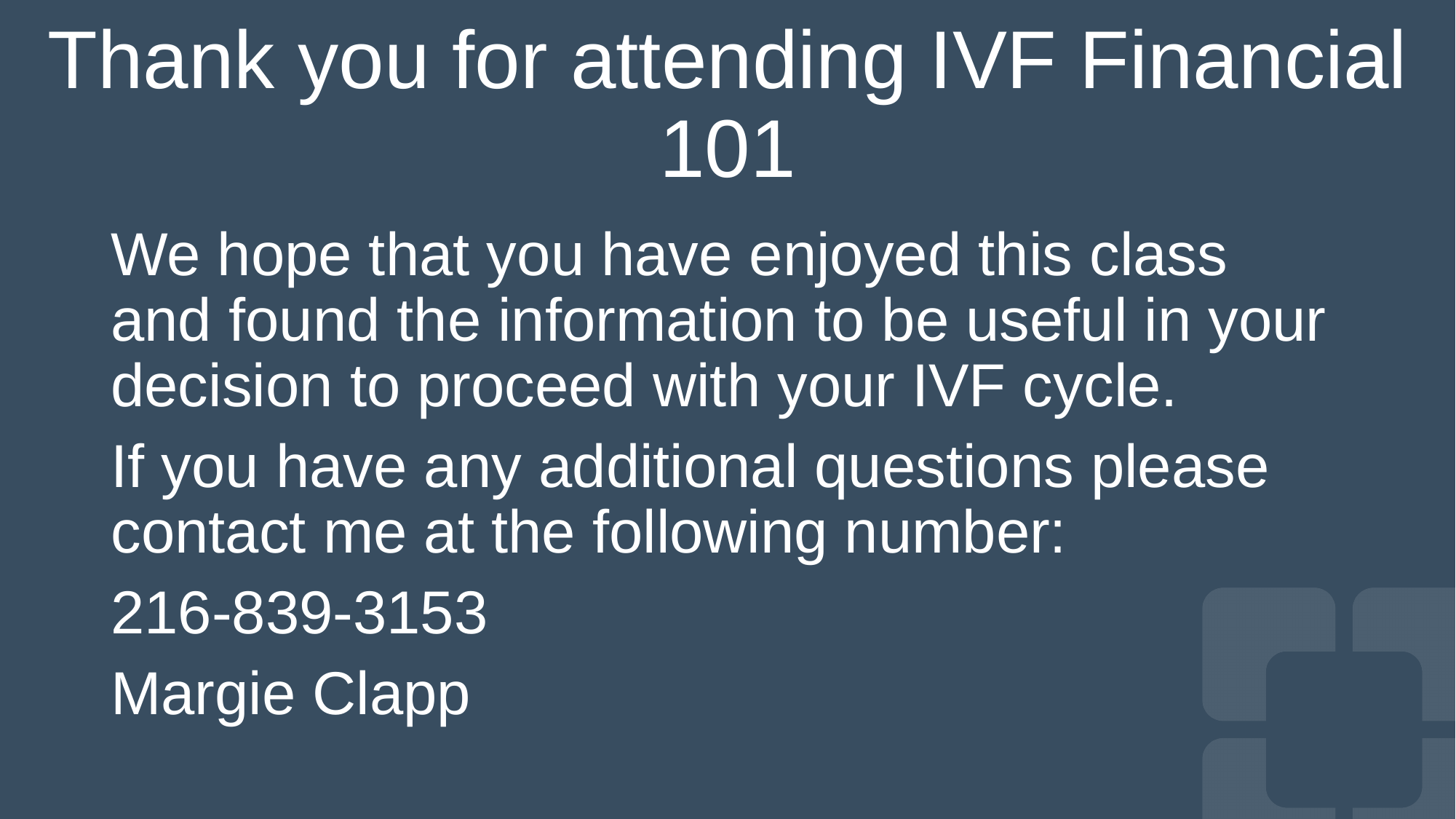

# Thank you for attending IVF Financial 101
We hope that you have enjoyed this class and found the information to be useful in your decision to proceed with your IVF cycle.
If you have any additional questions please contact me at the following number:
216-839-3153
Margie Clapp